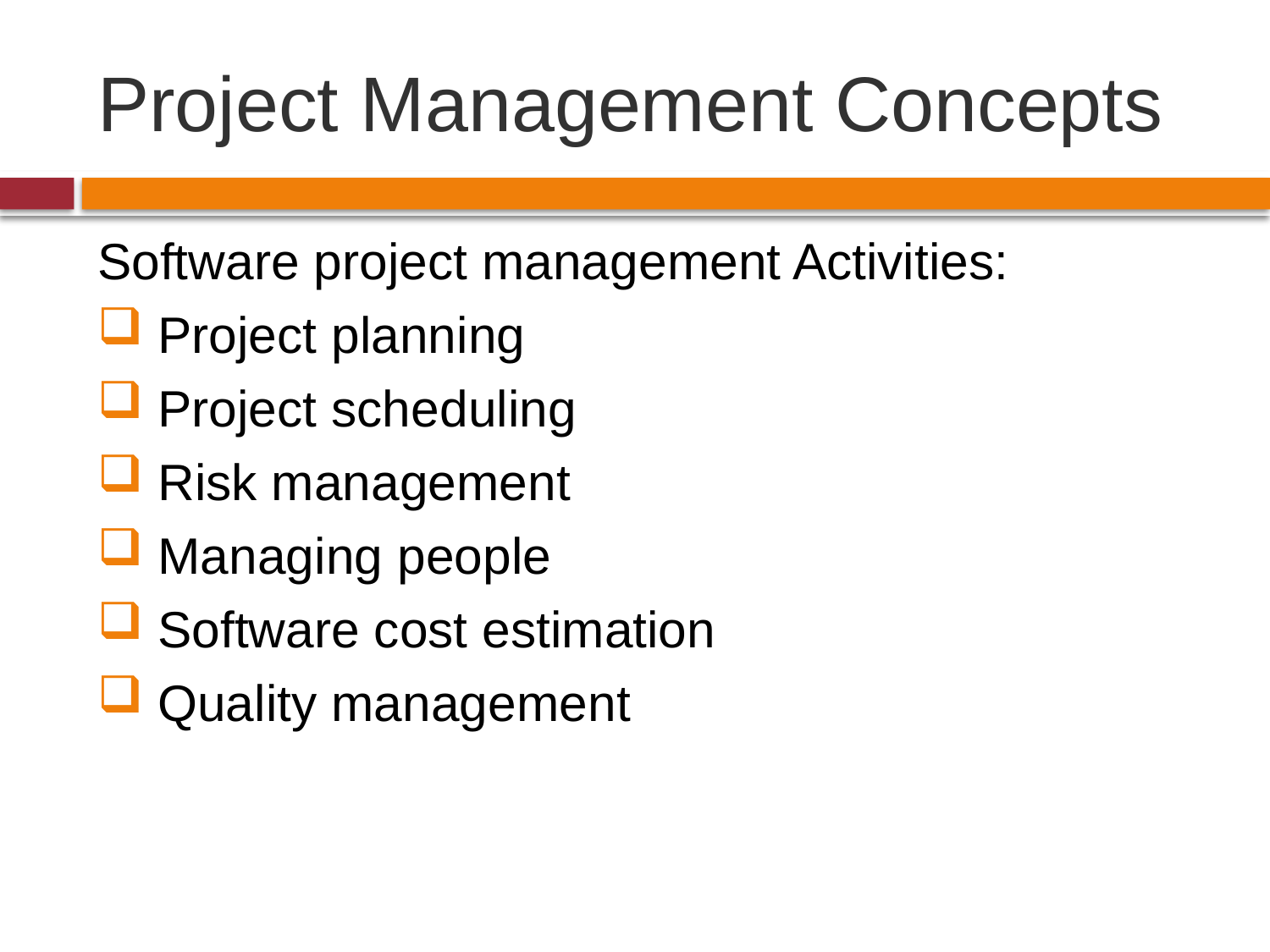

# Project Management Concepts
Software project management Activities:
 Project planning
 Project scheduling
 Risk management
 Managing people
 Software cost estimation
 Quality management